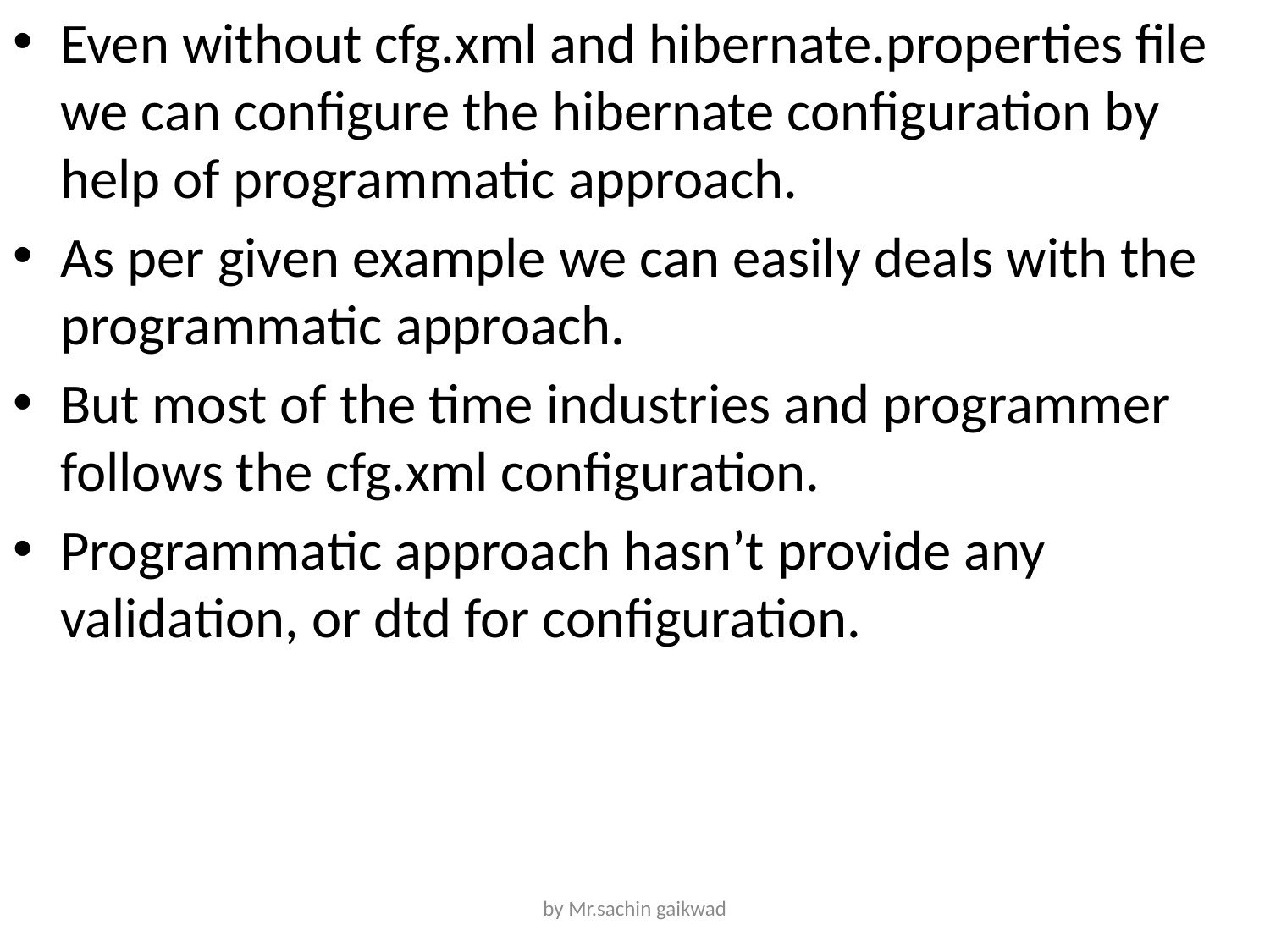

Even without cfg.xml and hibernate.properties file we can configure the hibernate configuration by help of programmatic approach.
As per given example we can easily deals with the programmatic approach.
But most of the time industries and programmer follows the cfg.xml configuration.
Programmatic approach hasn’t provide any validation, or dtd for configuration.
by Mr.sachin gaikwad